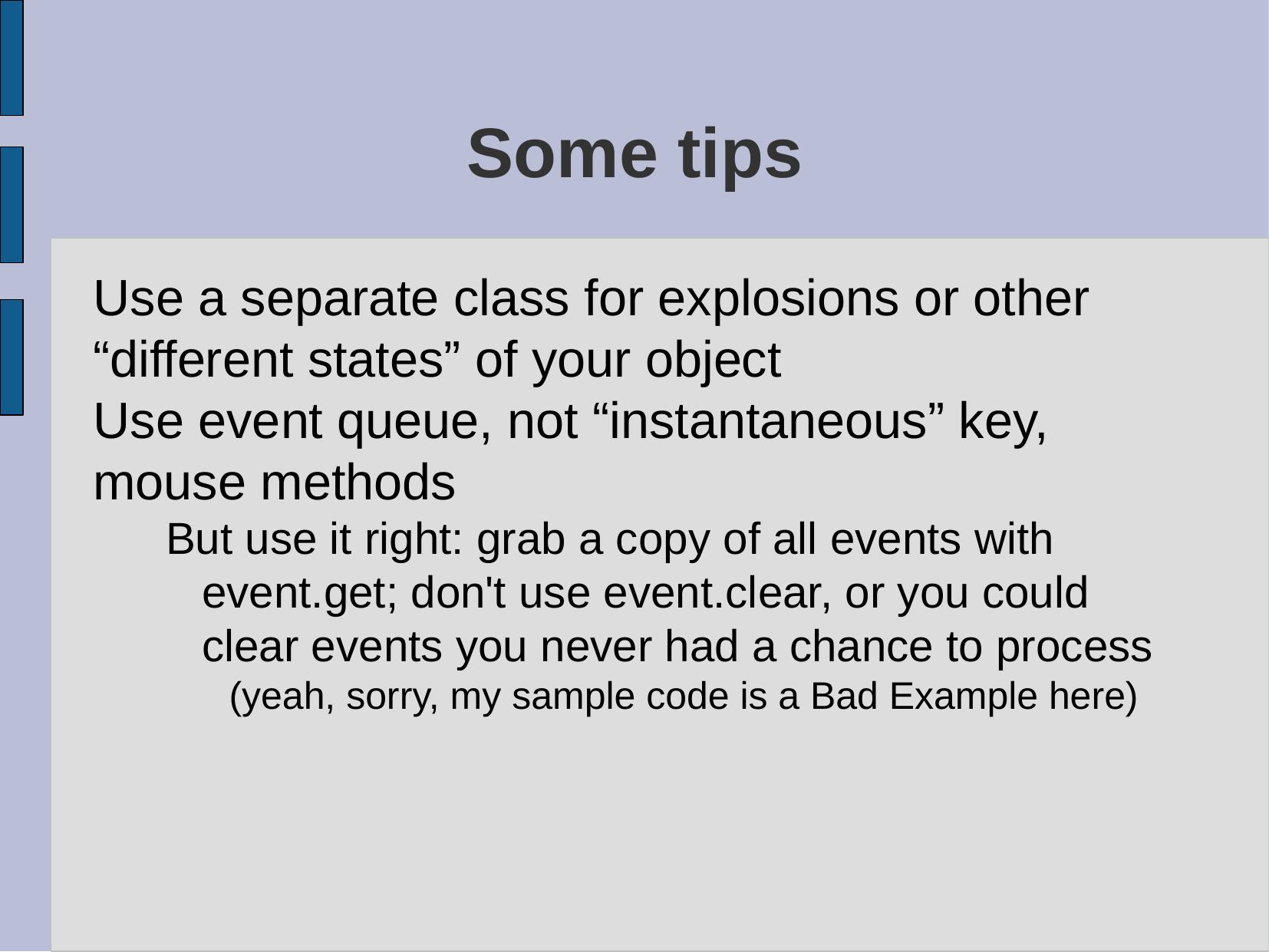

Some tips
Use a separate class for explosions or other “different states” of your object
Use event queue, not “instantaneous” key, mouse methods
But use it right: grab a copy of all events with event.get; don't use event.clear, or you could clear events you never had a chance to process
(yeah, sorry, my sample code is a Bad Example here)